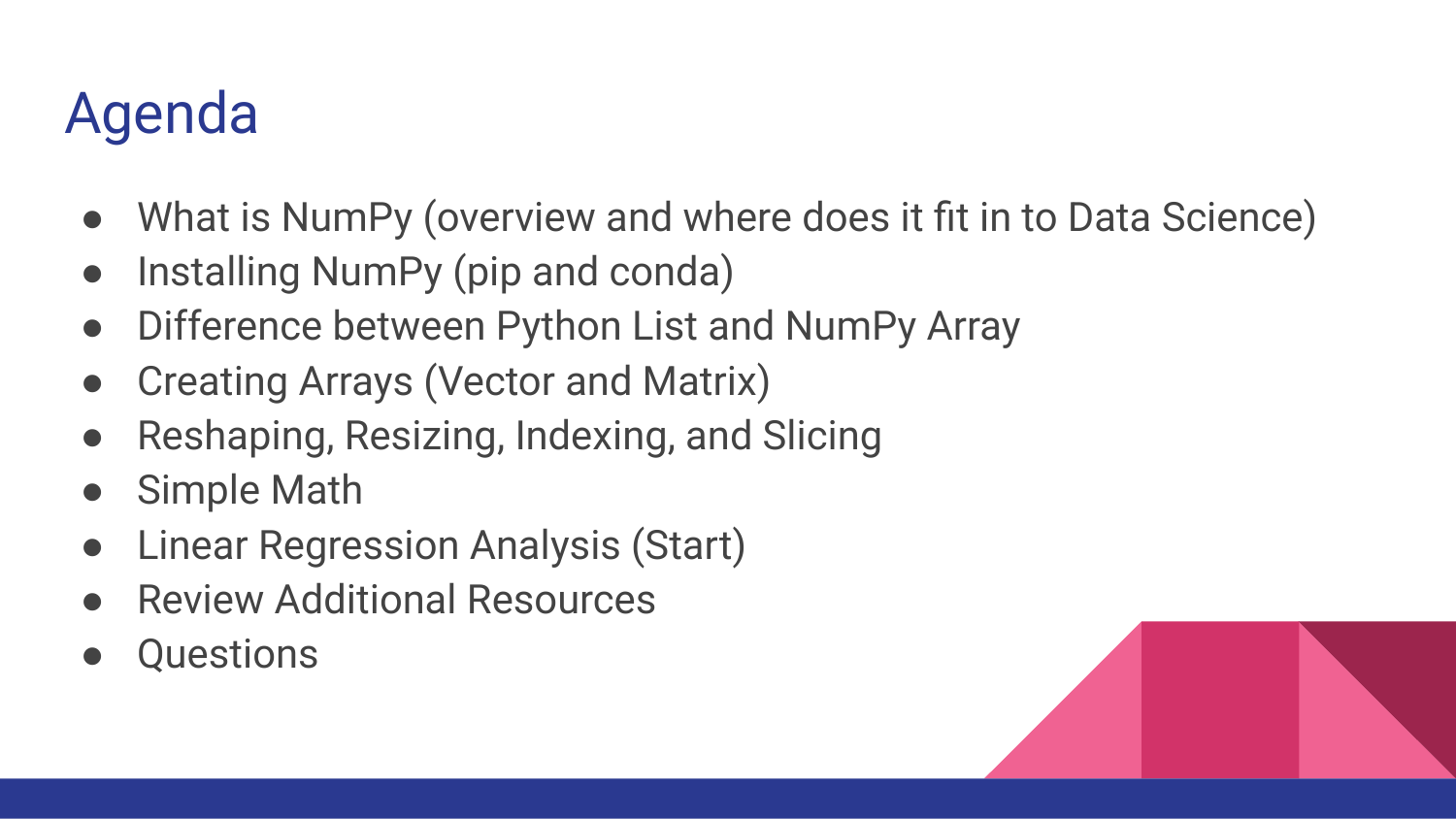

# Agenda
What is NumPy (overview and where does it fit in to Data Science)
Installing NumPy (pip and conda)
Difference between Python List and NumPy Array
Creating Arrays (Vector and Matrix)
Reshaping, Resizing, Indexing, and Slicing
Simple Math
Linear Regression Analysis (Start)
Review Additional Resources
Questions